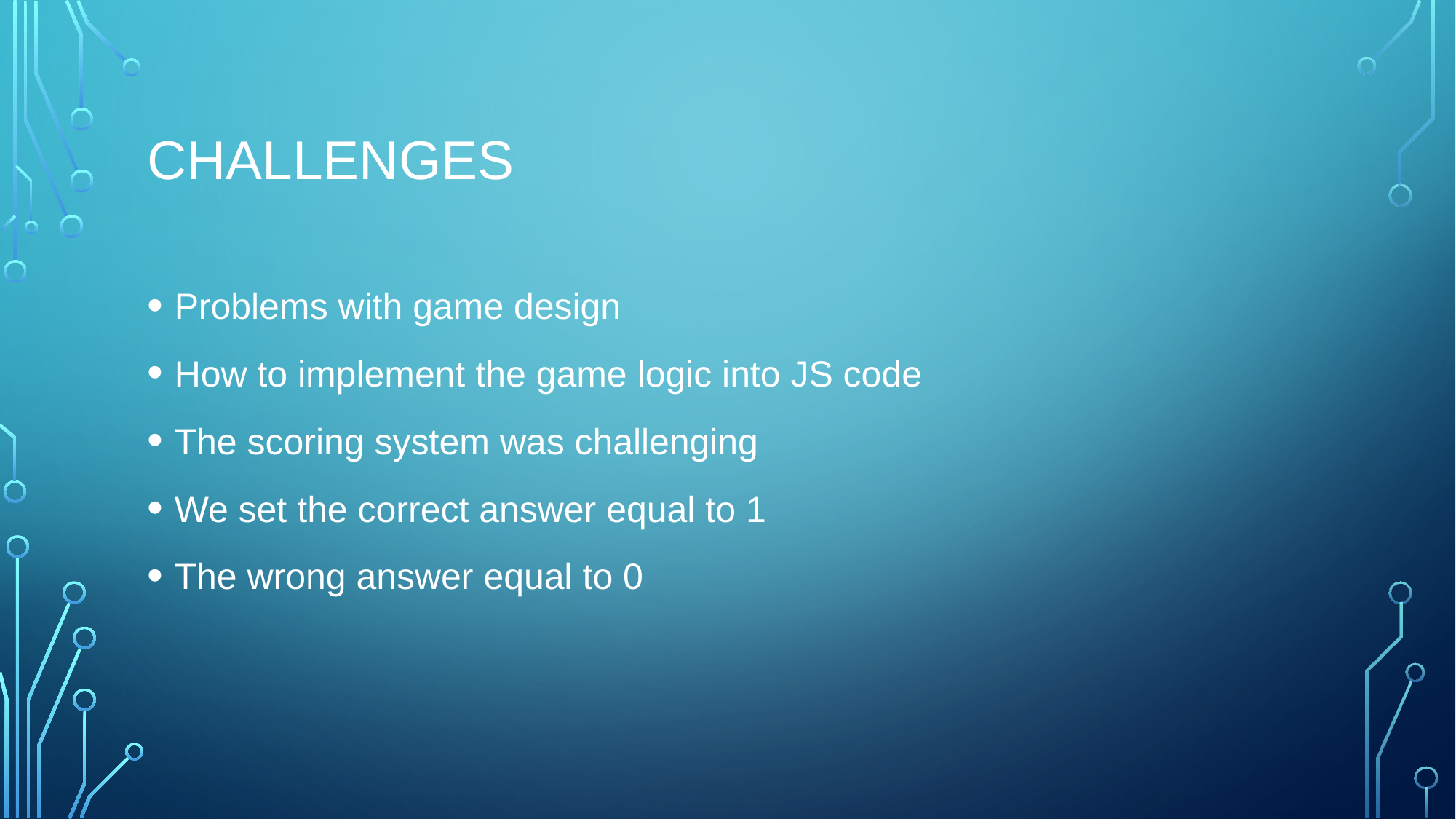

# Challenges
Problems with game design
How to implement the game logic into JS code
The scoring system was challenging
We set the correct answer equal to 1
The wrong answer equal to 0